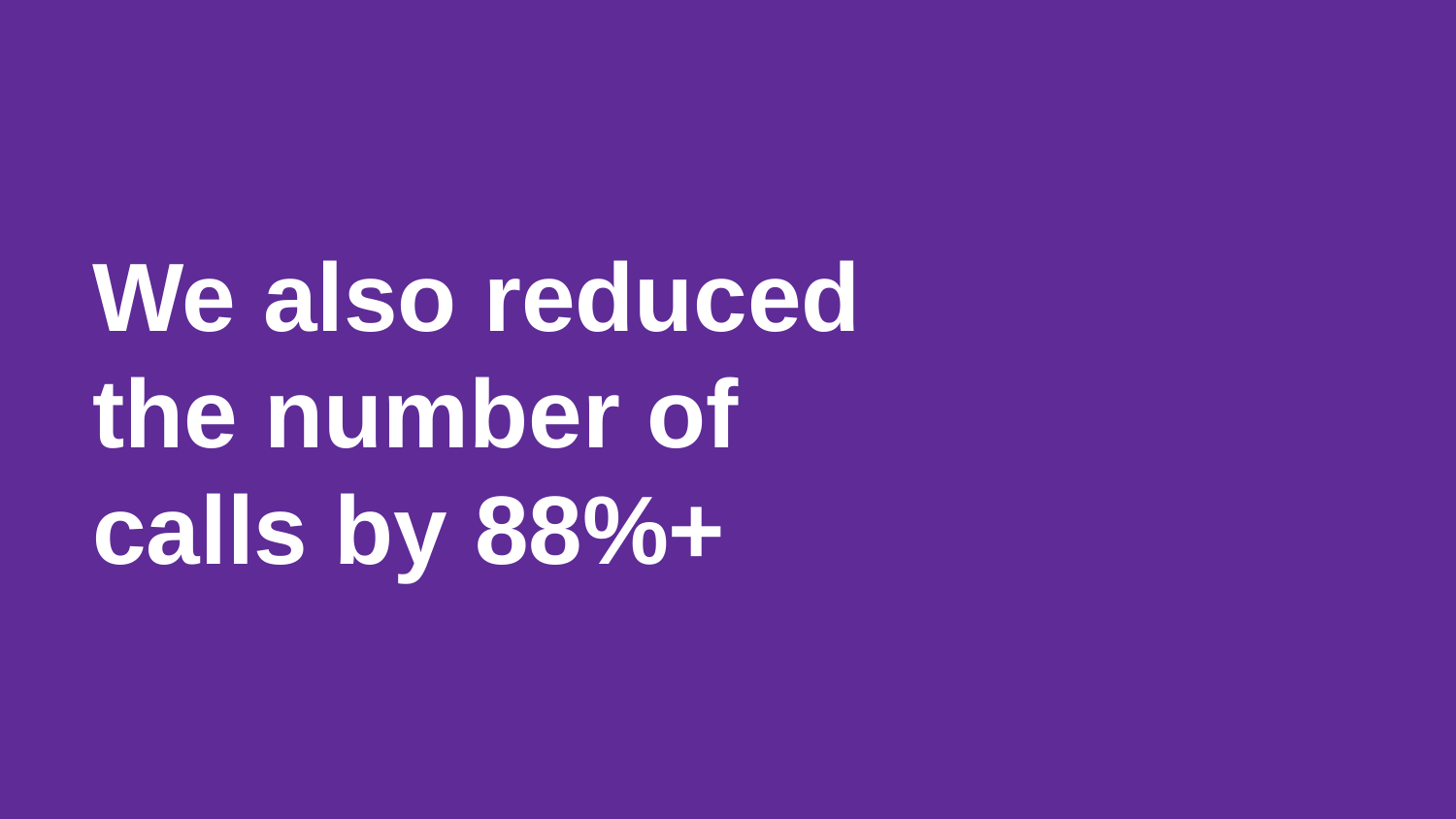

# We also reduced the number of calls by 88%+